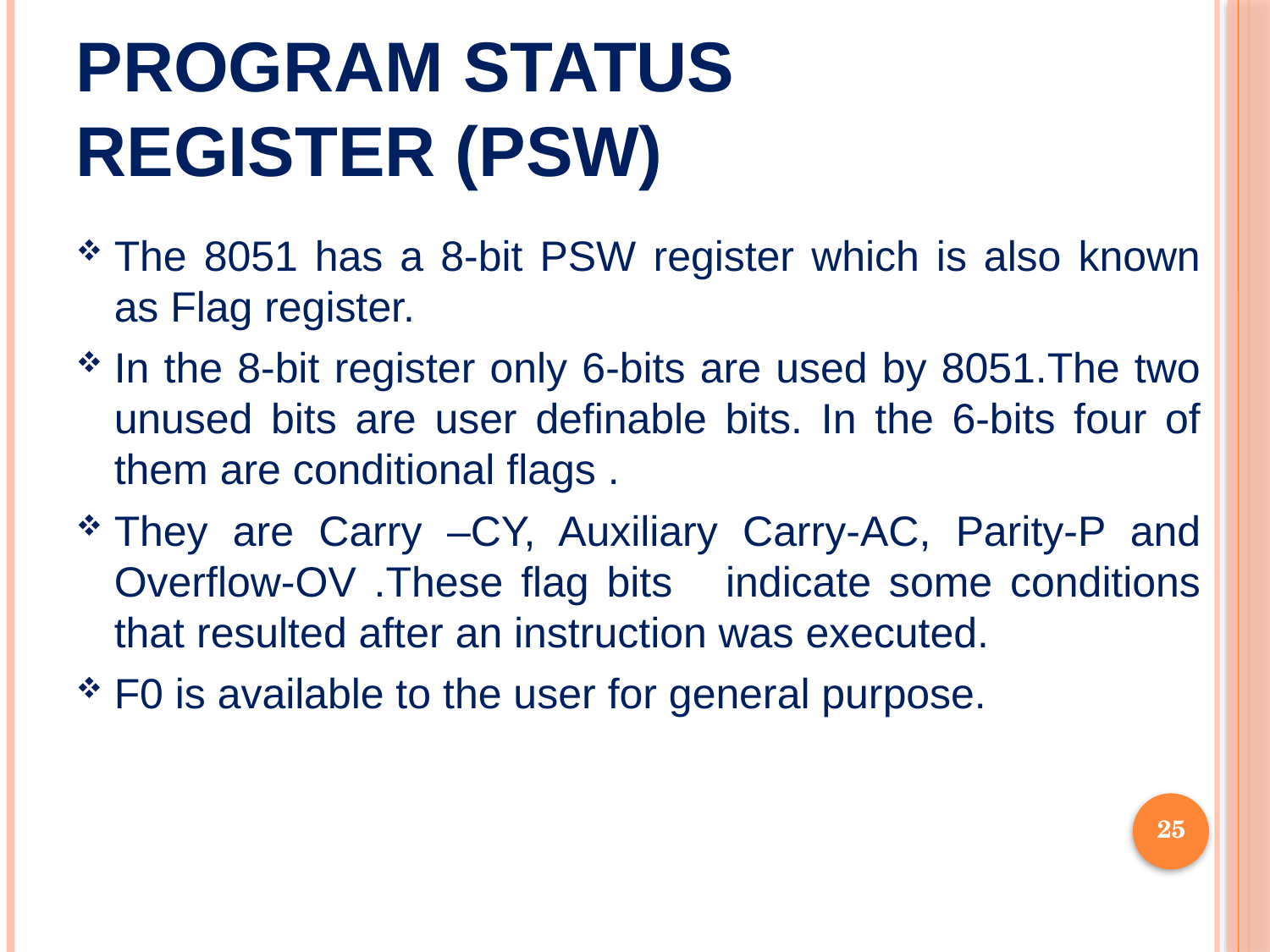

# Program Status Register (PSW)
The 8051 has a 8-bit PSW register which is also known as Flag register.
In the 8-bit register only 6-bits are used by 8051.The two unused bits are user definable bits. In the 6-bits four of them are conditional flags .
They are Carry –CY, Auxiliary Carry-AC, Parity-P and Overflow-OV .These flag bits   indicate some conditions that resulted after an instruction was executed.
F0 is available to the user for general purpose.

25